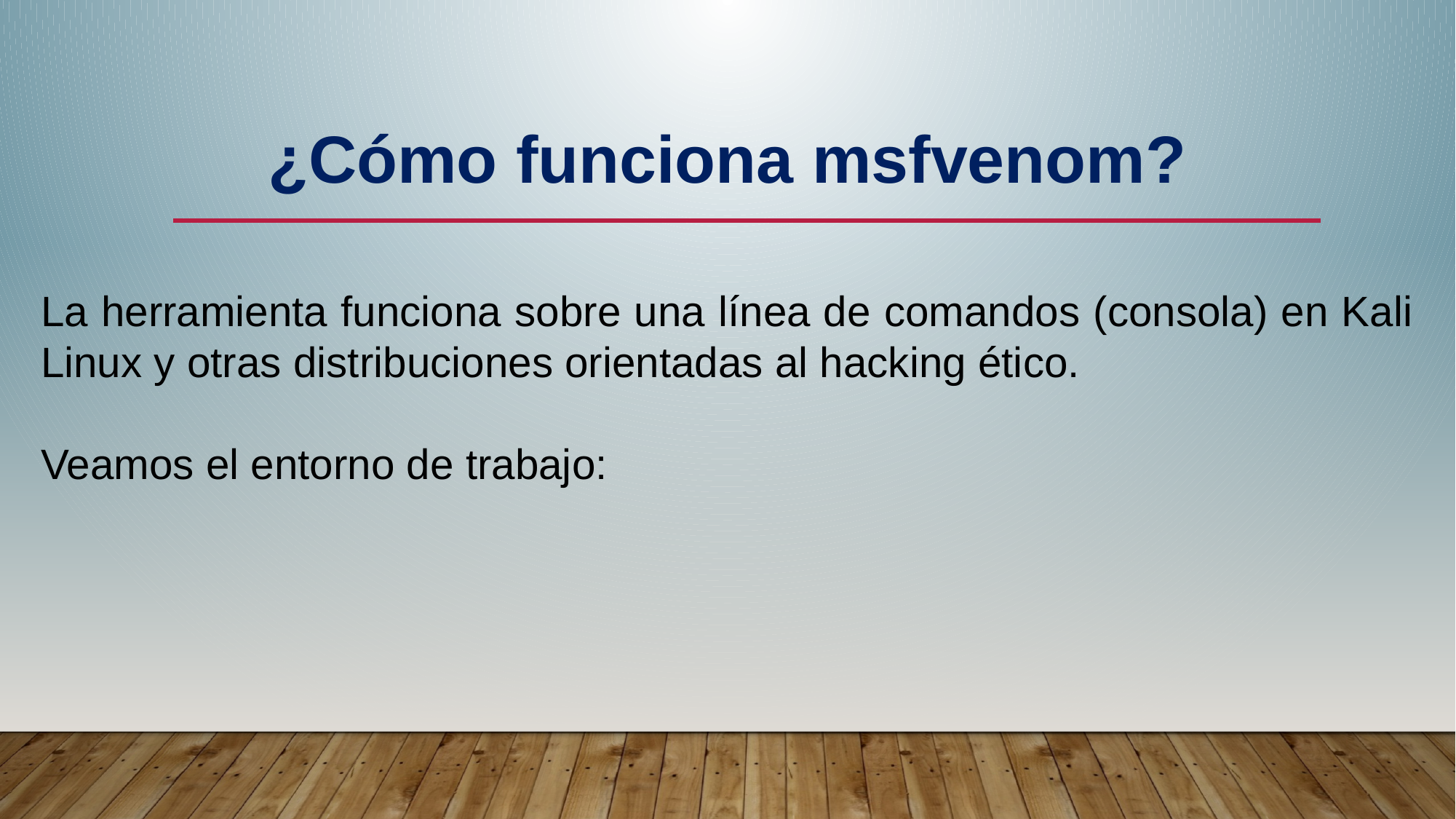

¿Cómo funciona msfvenom?
La herramienta funciona sobre una línea de comandos (consola) en Kali Linux y otras distribuciones orientadas al hacking ético.

Veamos el entorno de trabajo: